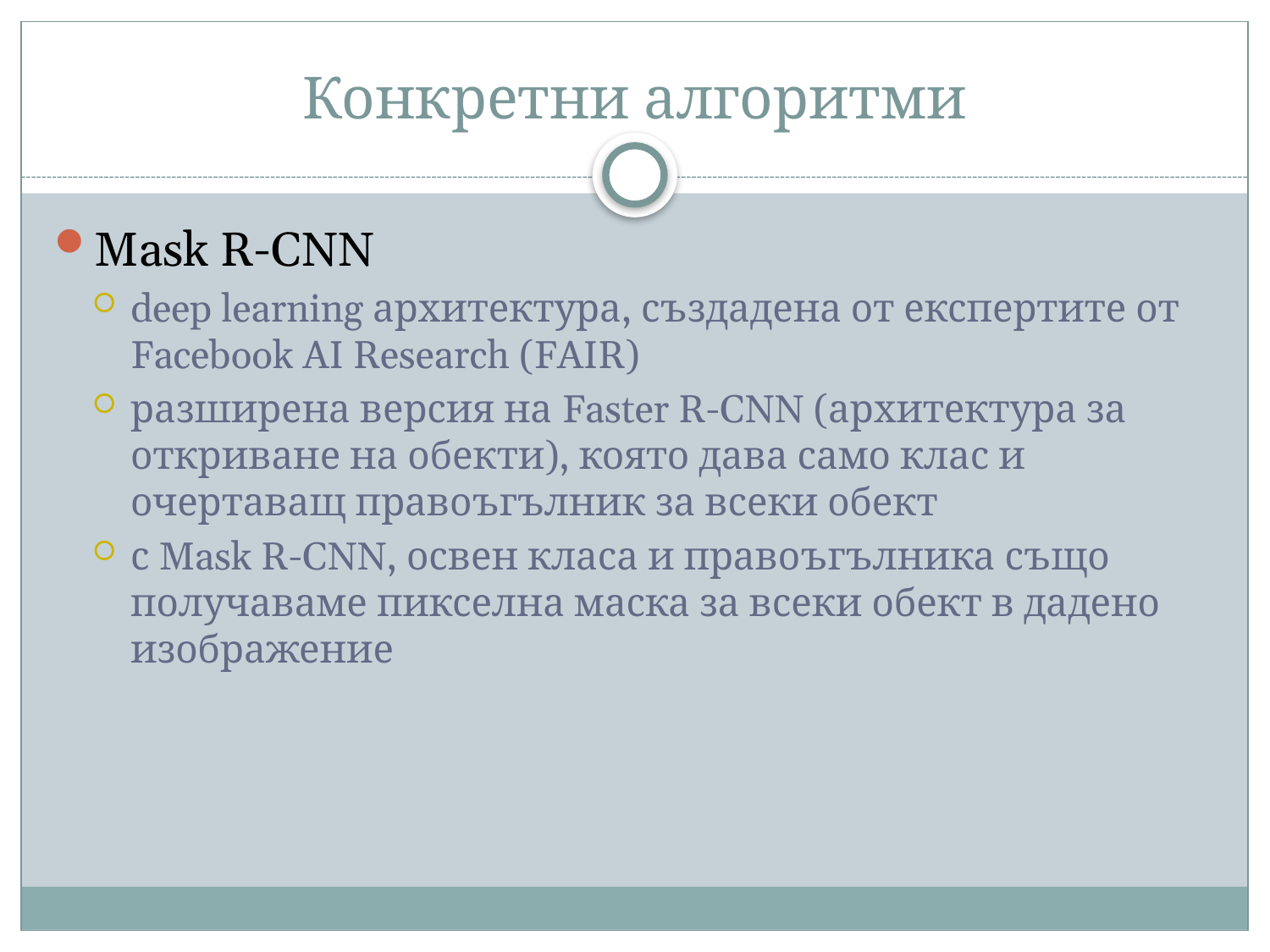

# Конкретни алгоритми
Mask R-CNN
deep learning архитектура, създадена от експертите от Facebook AI Research (FAIR)
разширена версия на Faster R-CNN (архитектура за откриване на обекти), която дава само клас и очертаващ правоъгълник за всеки обект
с Mask R-CNN, освен класа и правоъгълника също получаваме пикселна маска за всеки обект в дадено изображение